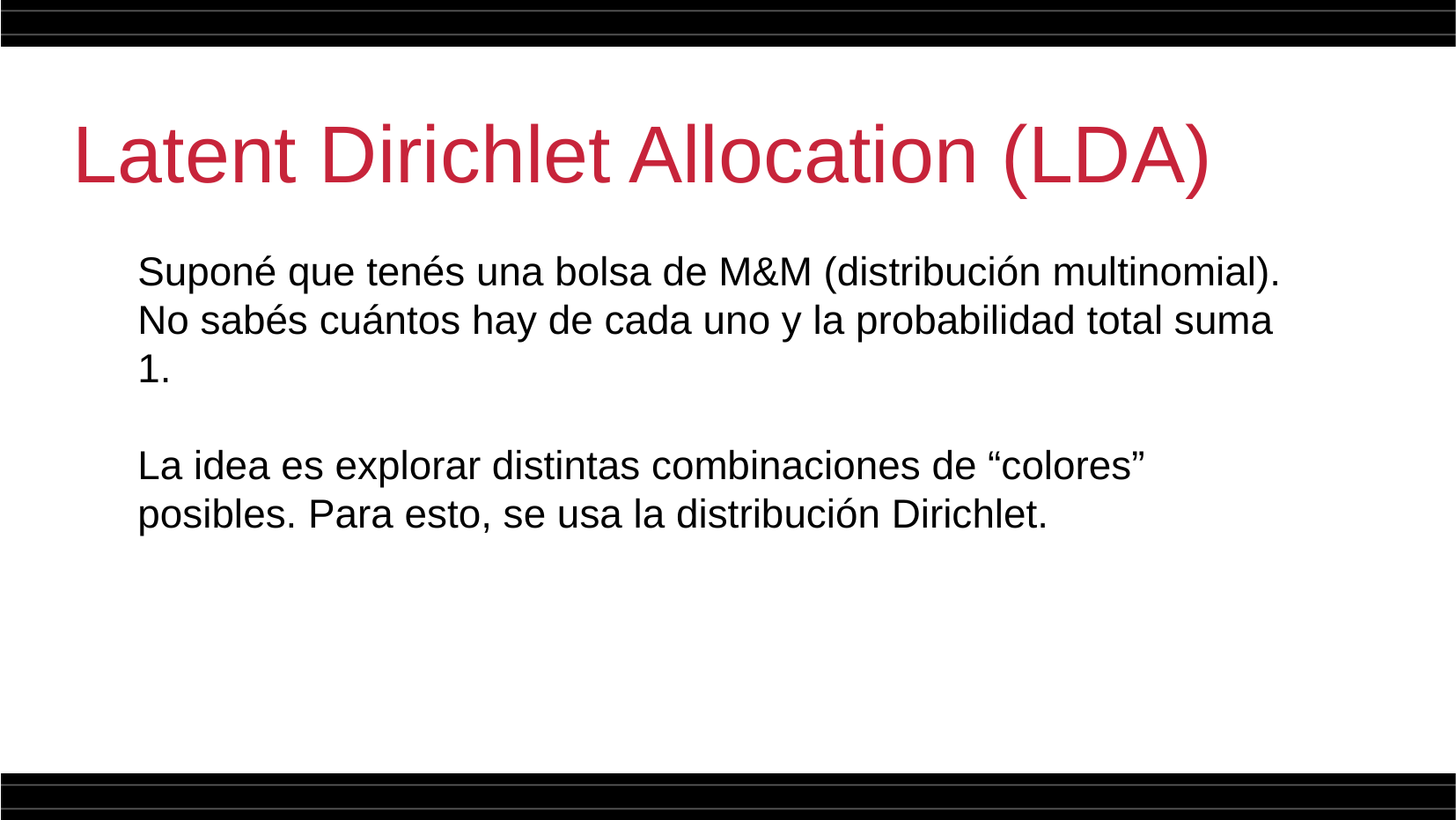

Latent Dirichlet Allocation (LDA)
Suponé que tenés una bolsa de M&M (distribución multinomial). No sabés cuántos hay de cada uno y la probabilidad total suma 1.

La idea es explorar distintas combinaciones de “colores” posibles. Para esto, se usa la distribución Dirichlet.